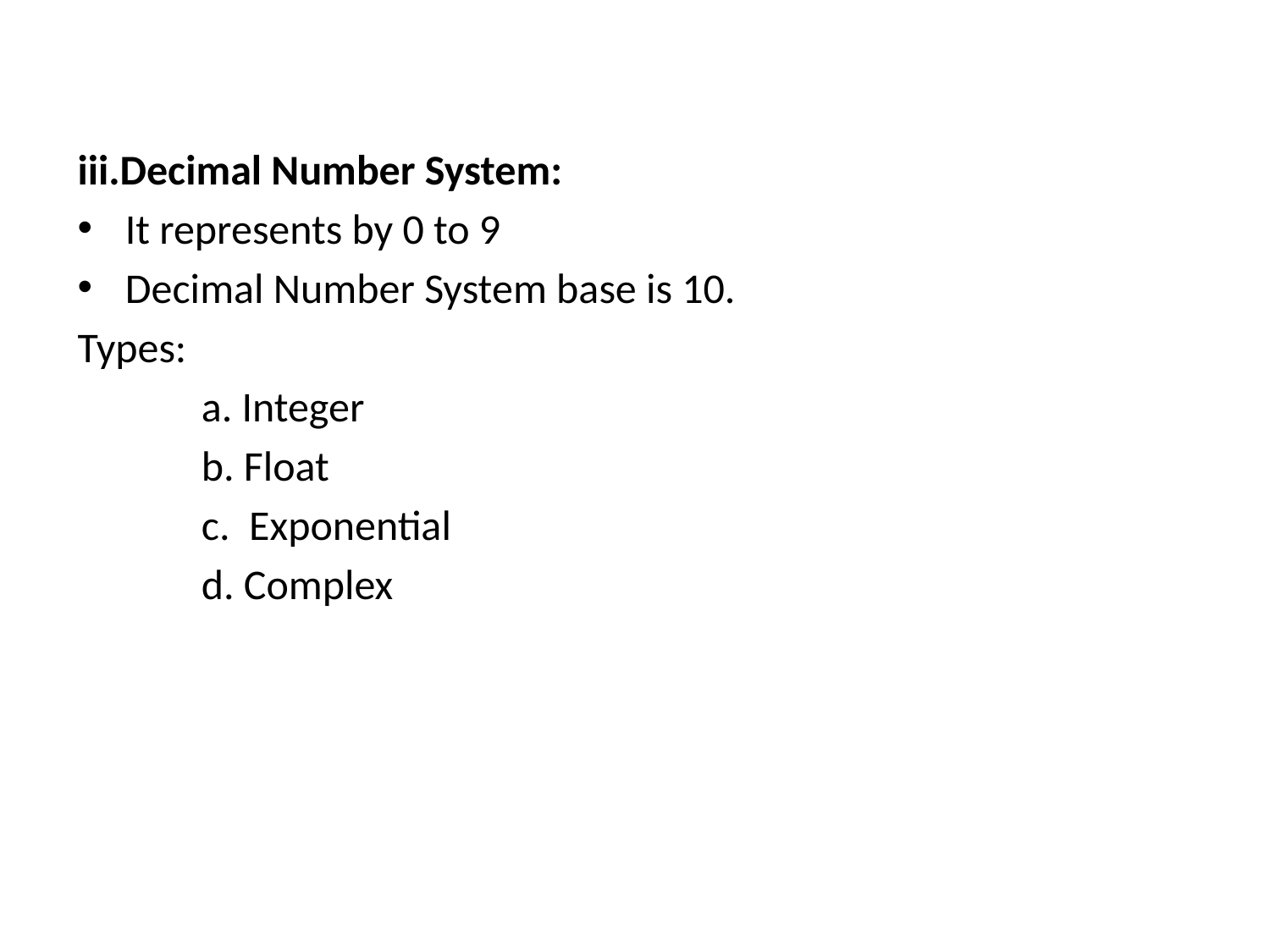

iii.Decimal Number System:
It represents by 0 to 9
Decimal Number System base is 10.
Types:
             a. Integer
             b. Float
             c.  Exponential
             d. Complex